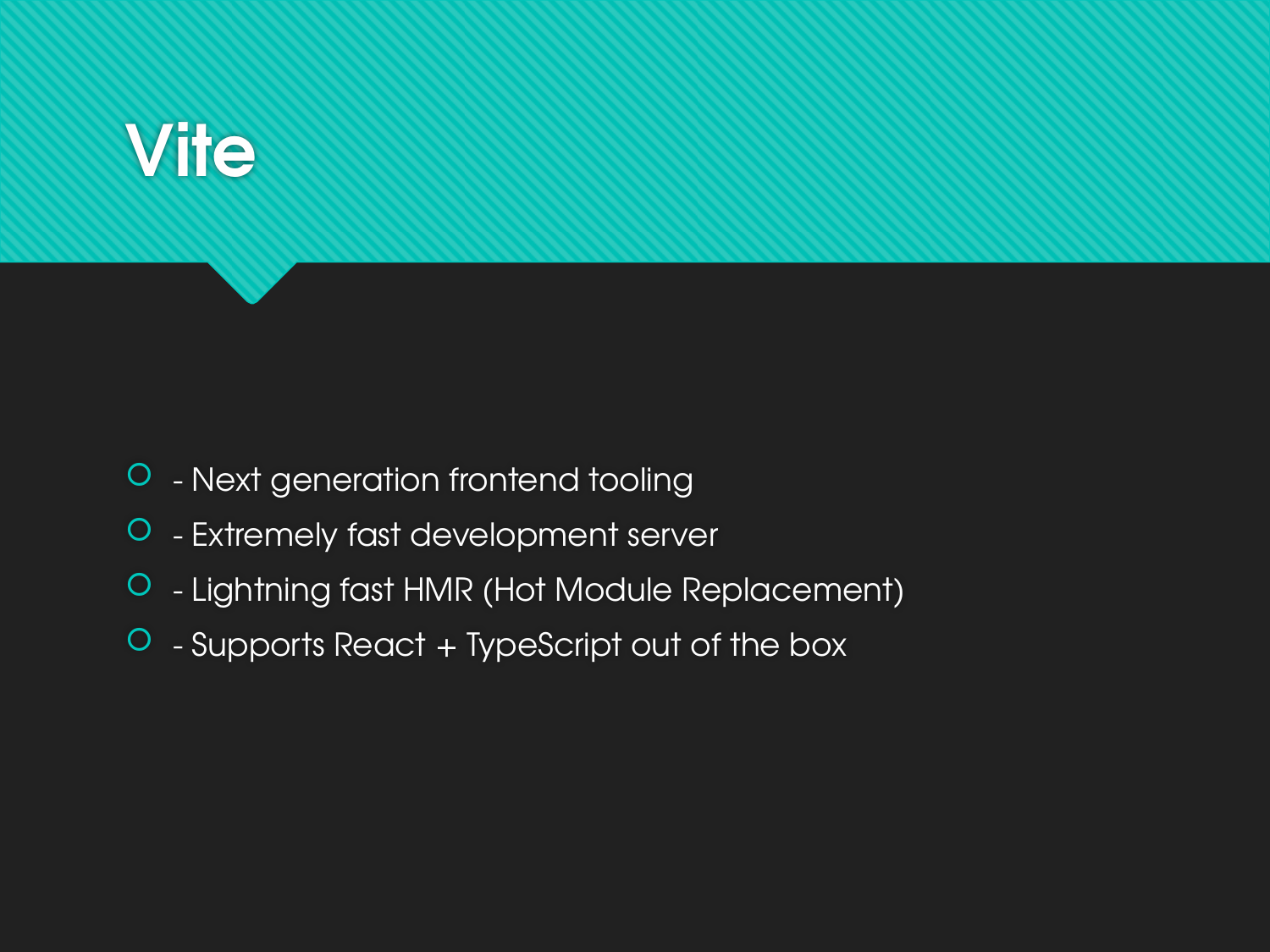

# Vite
- Next generation frontend tooling
- Extremely fast development server
- Lightning fast HMR (Hot Module Replacement)
- Supports React + TypeScript out of the box